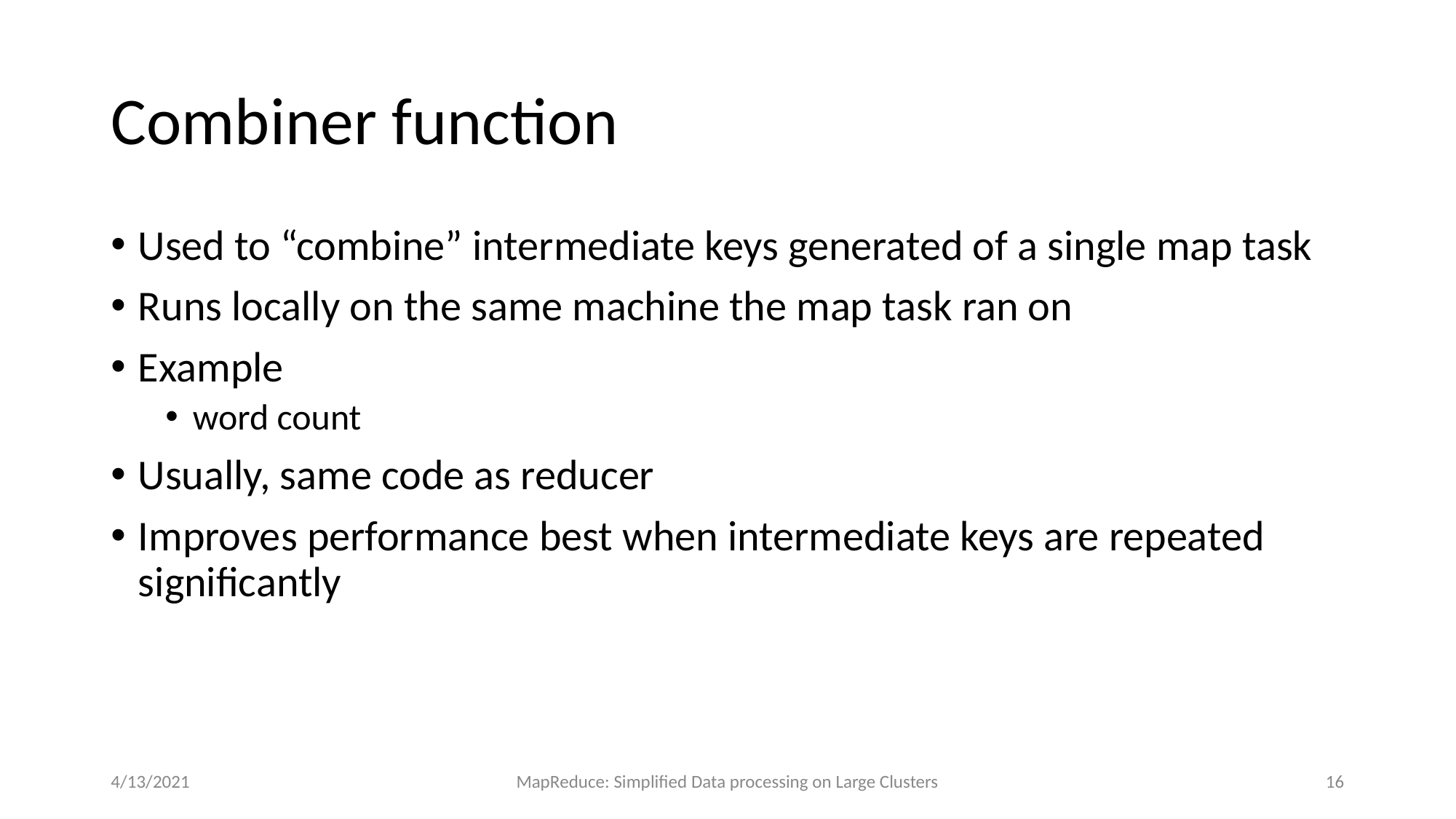

# Combiner function
Used to “combine” intermediate keys generated of a single map task
Runs locally on the same machine the map task ran on
Example
word count
Usually, same code as reducer
Improves performance best when intermediate keys are repeated significantly

4/13/2021
MapReduce: Simplified Data processing on Large Clusters
16